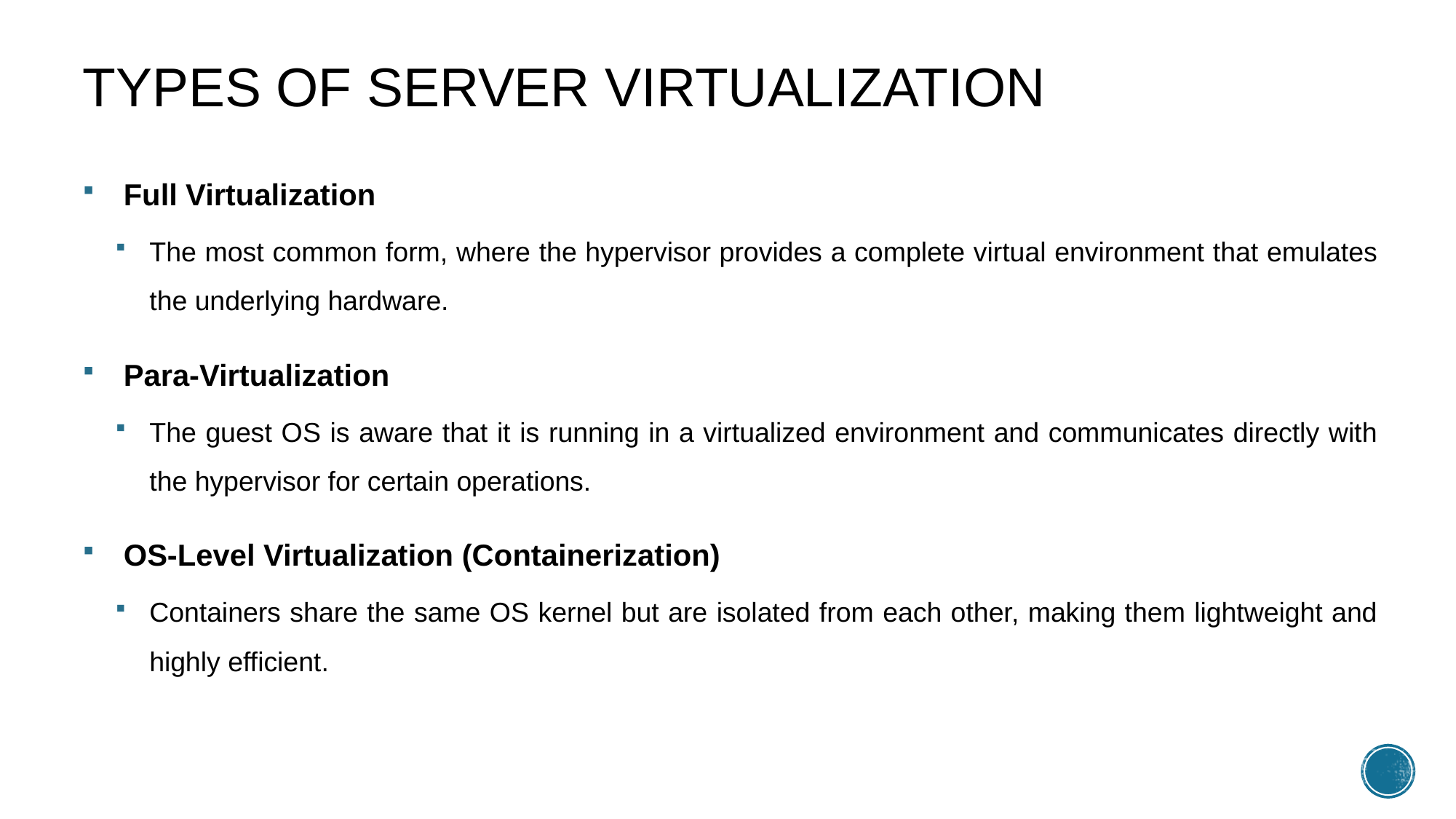

# Types of Server Virtualization
Full Virtualization
The most common form, where the hypervisor provides a complete virtual environment that emulates the underlying hardware.
Para-Virtualization
The guest OS is aware that it is running in a virtualized environment and communicates directly with the hypervisor for certain operations.
OS-Level Virtualization (Containerization)
Containers share the same OS kernel but are isolated from each other, making them lightweight and highly efficient.